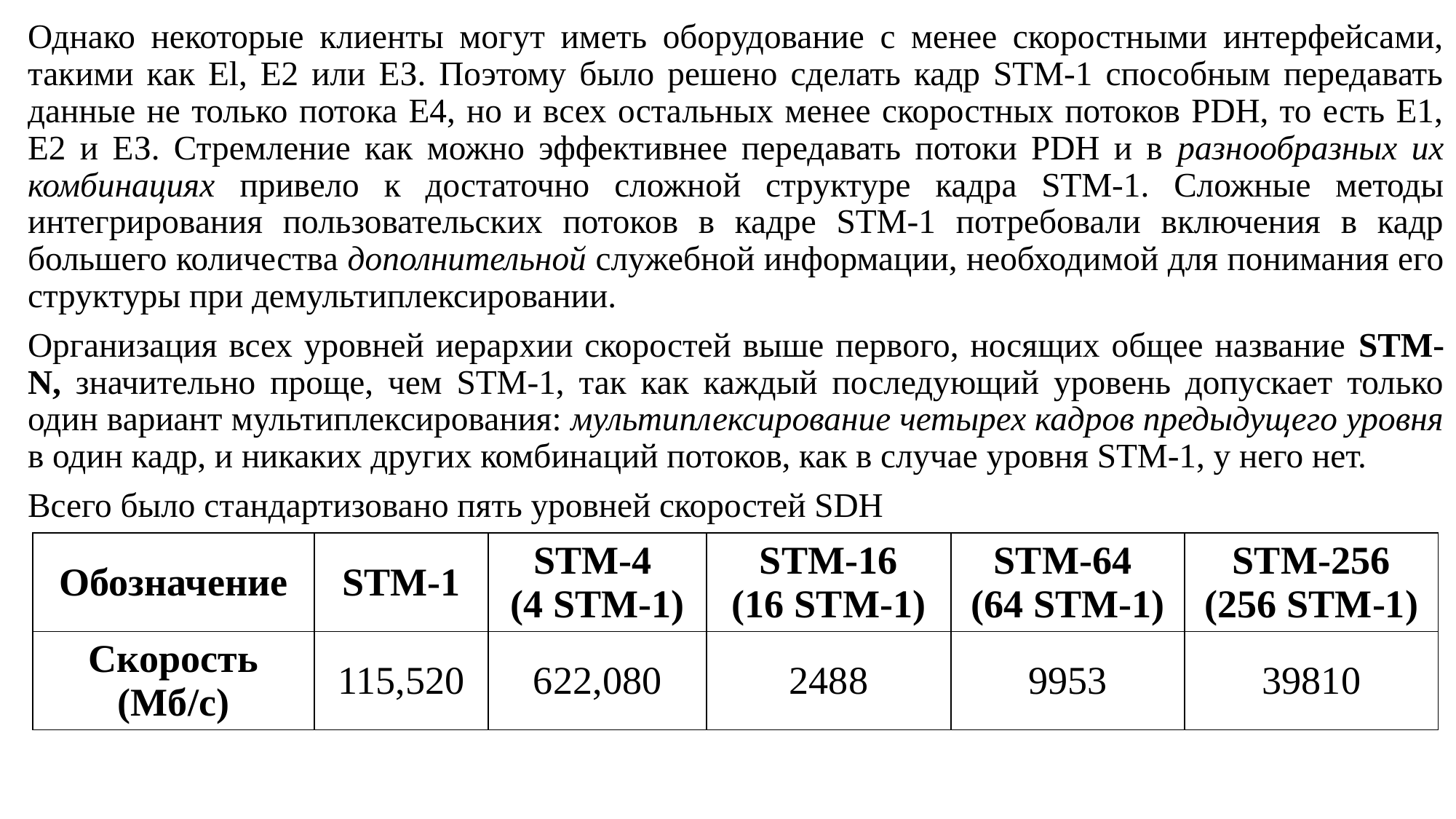

Однако некоторые клиенты могут иметь оборудование с менее скоростными интерфейсами, такими как El, Е2 или ЕЗ. Поэтому было решено сделать кадр STM-1 способным передавать данные не только потока Е4, но и всех остальных менее скоростных потоков PDH, то есть Е1, Е2 и ЕЗ. Стремление как можно эффективнее передавать потоки PDH и в разнообразных их комбинациях привело к достаточно сложной структуре кадра STM-1. Сложные методы интегрирования пользовательских потоков в кадре STM-1 потребовали включения в кадр большего количества дополнительной служебной информации, необходимой для понимания его структуры при демультиплексировании.
Организация всех уровней иерархии скоростей выше первого, носящих общее название STM-N, значительно проще, чем STM-1, так как каждый последующий уровень допускает только один вариант мультиплексирования: мультиплексирование четырех кадров предыдущего уровня в один кадр, и никаких других комбинаций потоков, как в случае уровня STM-1, у него нет.
Всего было стандартизовано пять уровней скоростей SDH
| Обозначение | STM-1 | STM-4 (4 STM-1) | STM-16 (16 STM-1) | STM-64 (64 STM-1) | STM-256 (256 STM-1) |
| --- | --- | --- | --- | --- | --- |
| Скорость (Мб/с) | 115,520 | 622,080 | 2488 | 9953 | 39810 |